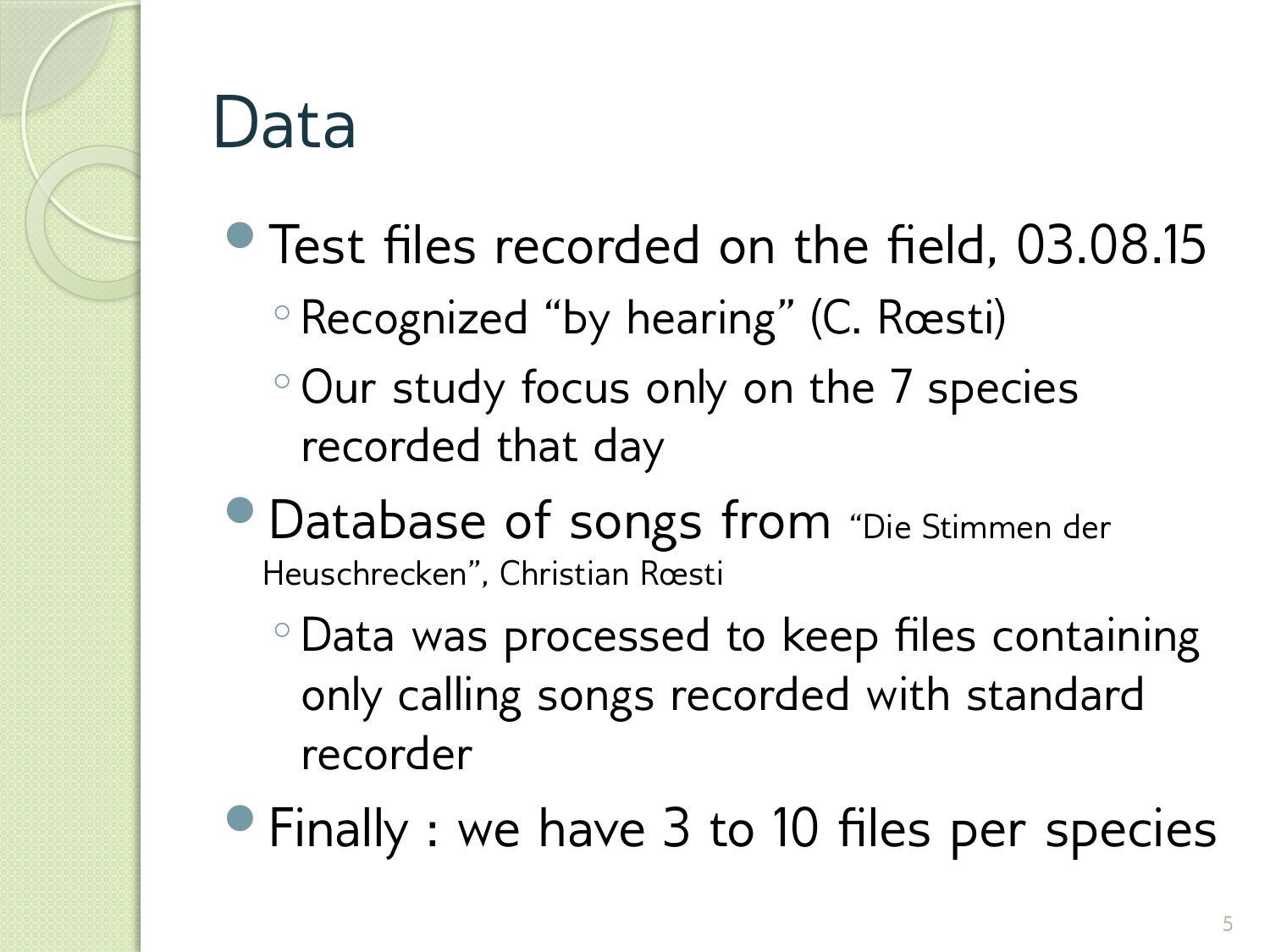

# Data
Test files recorded on the field, 03.08.15
Recognized “by hearing” (C. Roesti)
Our study focus only on the 7 species recorded that day
Database of songs from “Die Stimmen der Heuschrecken”, Christian Roesti
Data was processed to keep files containing only calling songs recorded with standard recorder
Finally : we have 3 to 10 files per species

5